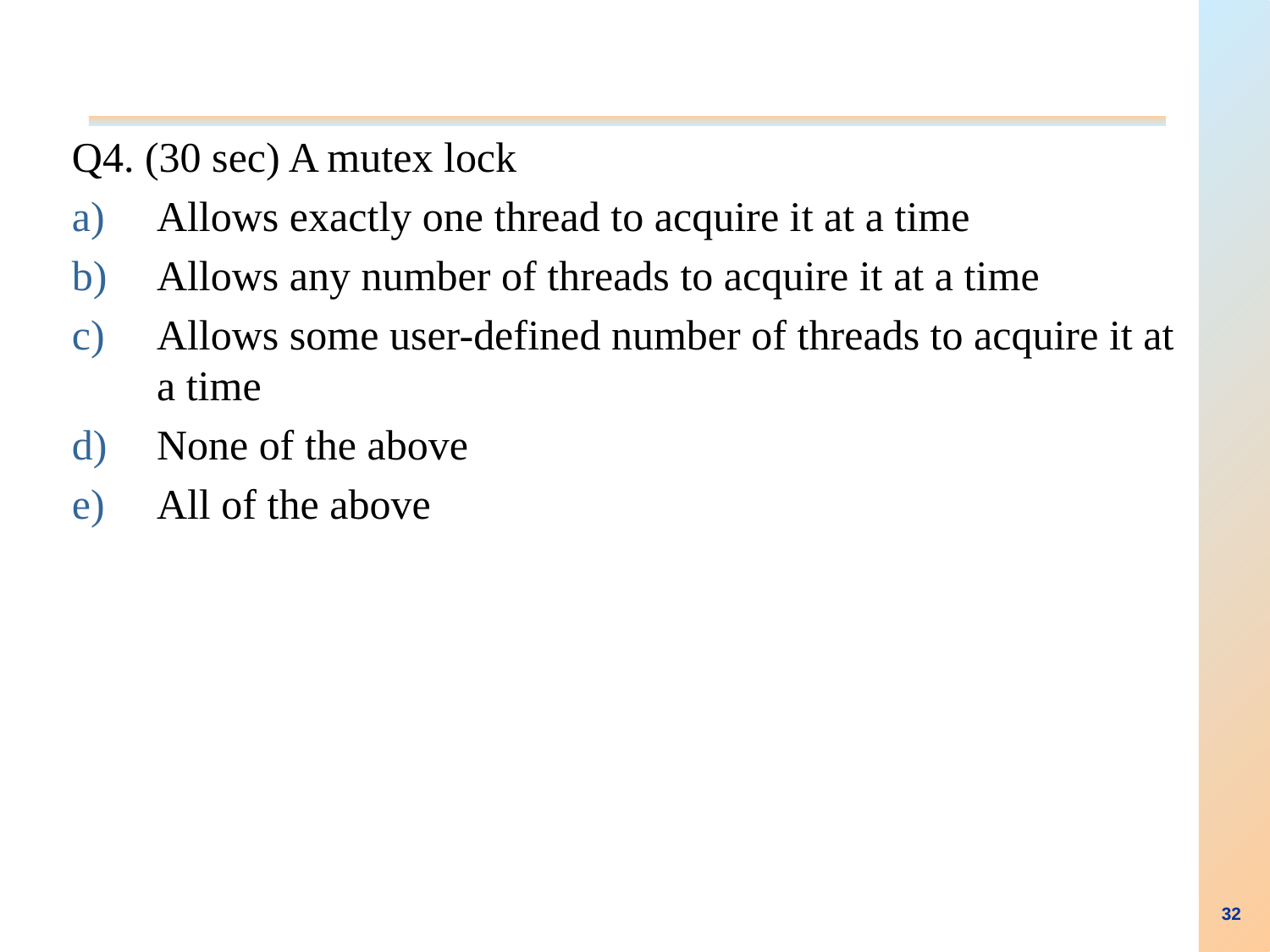

Q4. (30 sec) A mutex lock
Allows exactly one thread to acquire it at a time
Allows any number of threads to acquire it at a time
Allows some user-defined number of threads to acquire it at a time
None of the above
All of the above